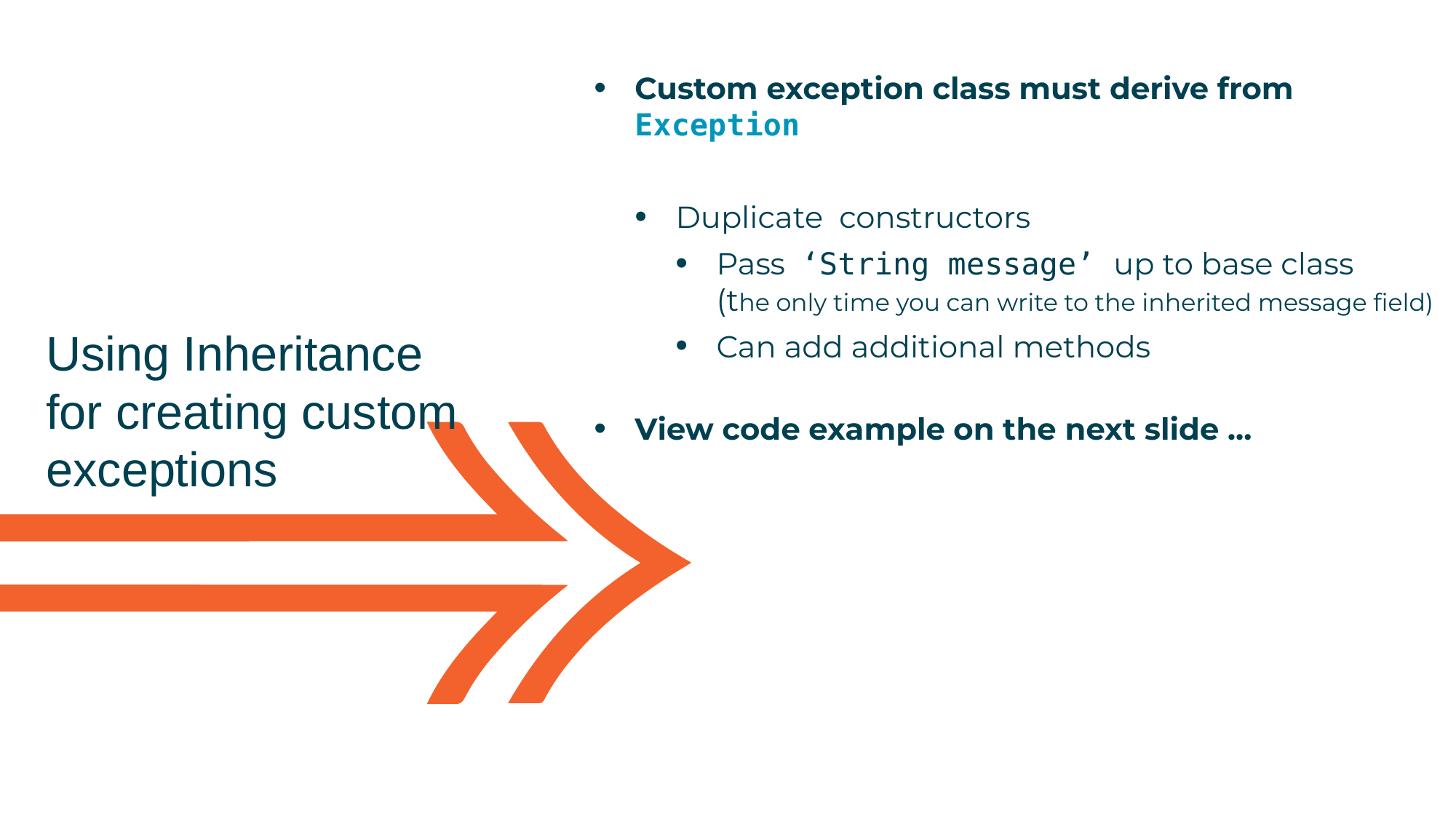

Custom exception class must derive from Exception

Duplicate  constructors
Pass  ‘String message’ up to base class
(the only time you can write to the inherited message field)
Can add additional methods
View code example on the next slide …

Using Inheritance for creating custom exceptions